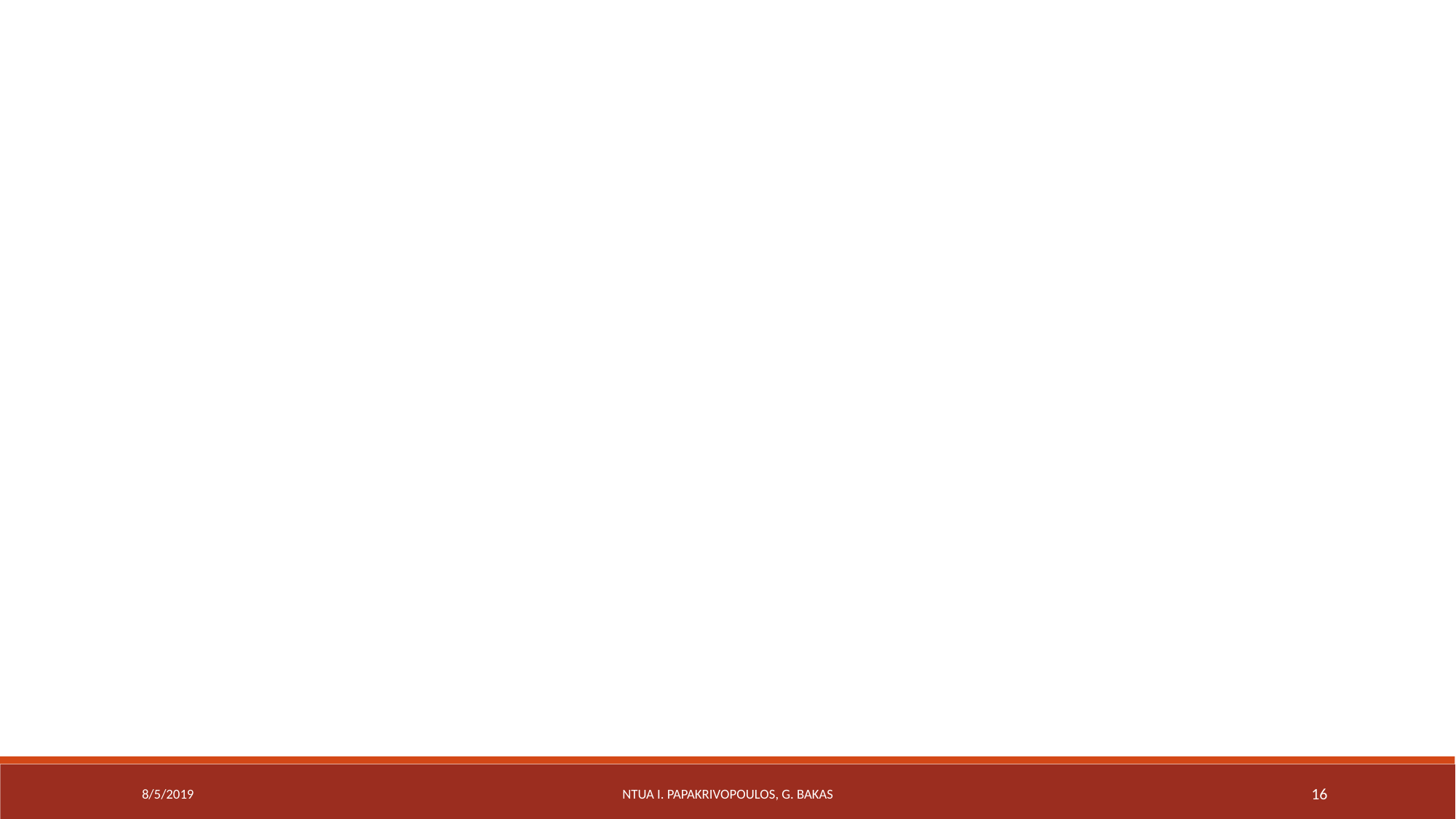

8/5/2019
NTUA I. Papakrivopoulos, G. Bakas
16